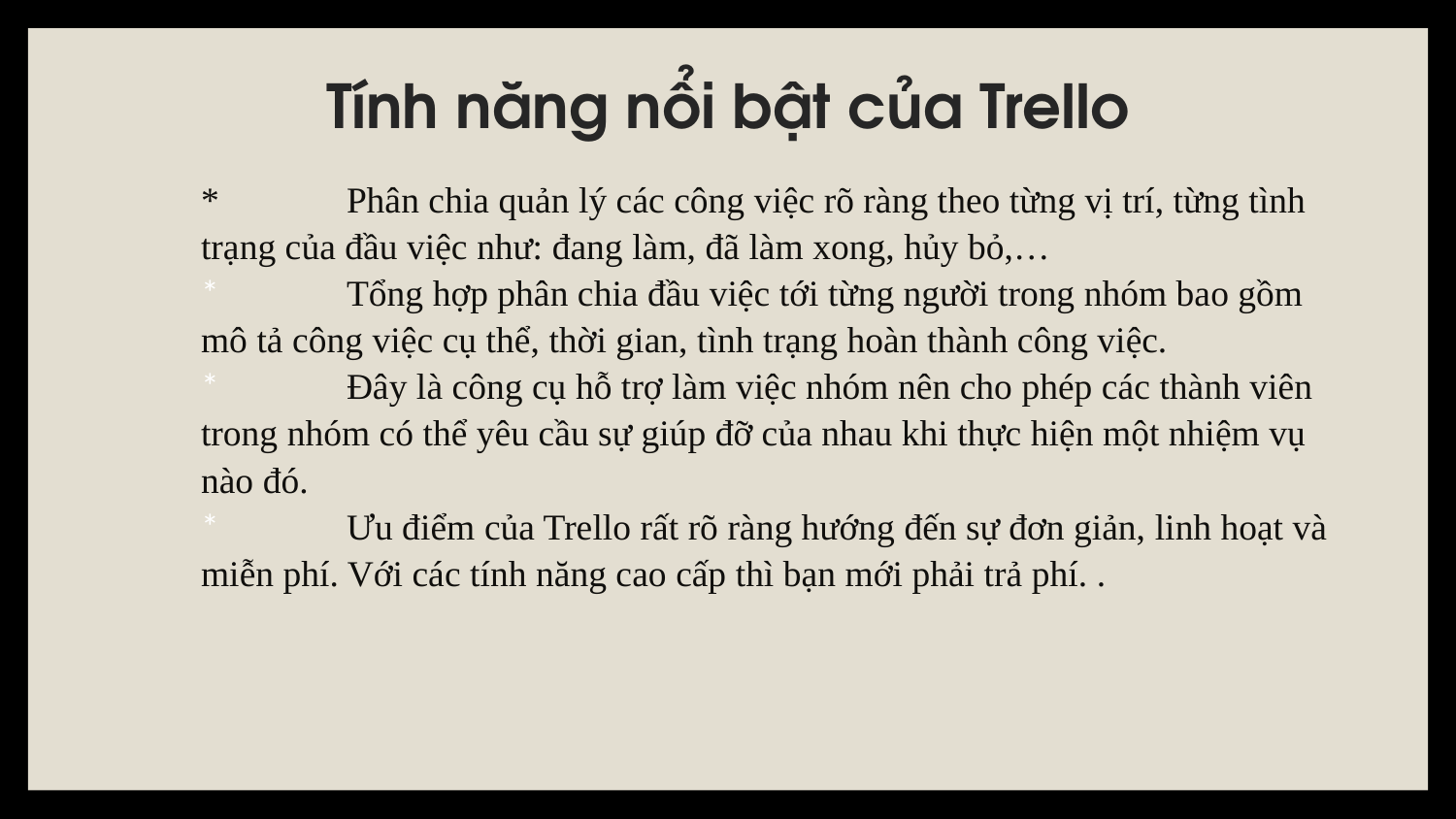

# Tính năng nổi bật của Trello
*	Phân chia quản lý các công việc rõ ràng theo từng vị trí, từng tình trạng của đầu việc như: đang làm, đã làm xong, hủy bỏ,…
*	Tổng hợp phân chia đầu việc tới từng người trong nhóm bao gồm mô tả công việc cụ thể, thời gian, tình trạng hoàn thành công việc.
*	Đây là công cụ hỗ trợ làm việc nhóm nên cho phép các thành viên trong nhóm có thể yêu cầu sự giúp đỡ của nhau khi thực hiện một nhiệm vụ nào đó.
*	Ưu điểm của Trello rất rõ ràng hướng đến sự đơn giản, linh hoạt và miễn phí. Với các tính năng cao cấp thì bạn mới phải trả phí. .